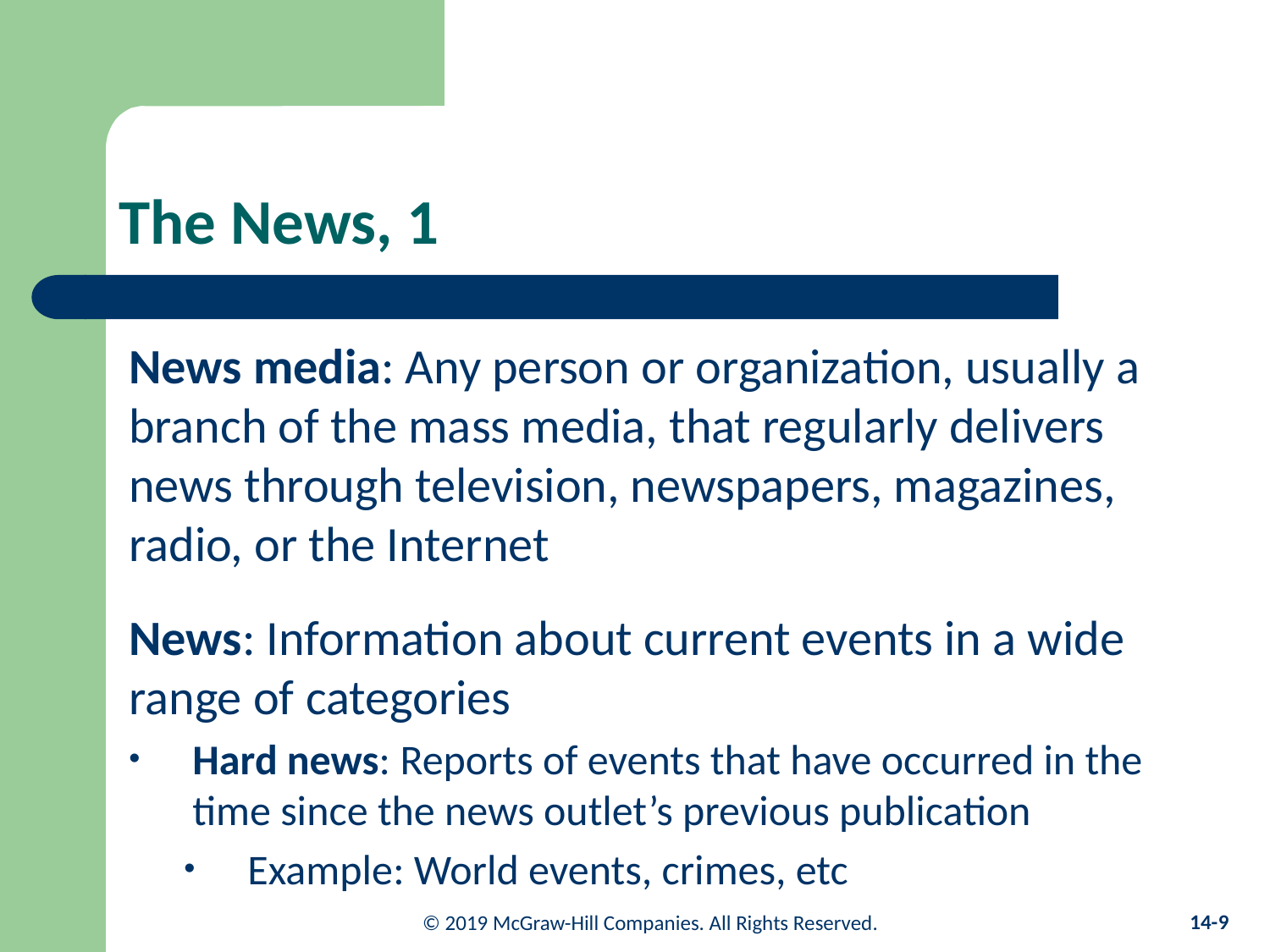

# The News, 1
News media: Any person or organization, usually a branch of the mass media, that regularly delivers news through television, newspapers, magazines, radio, or the Internet

News: Information about current events in a wide range of categories
Hard news: Reports of events that have occurred in the time since the news outlet’s previous publication
Example: World events, crimes, etc